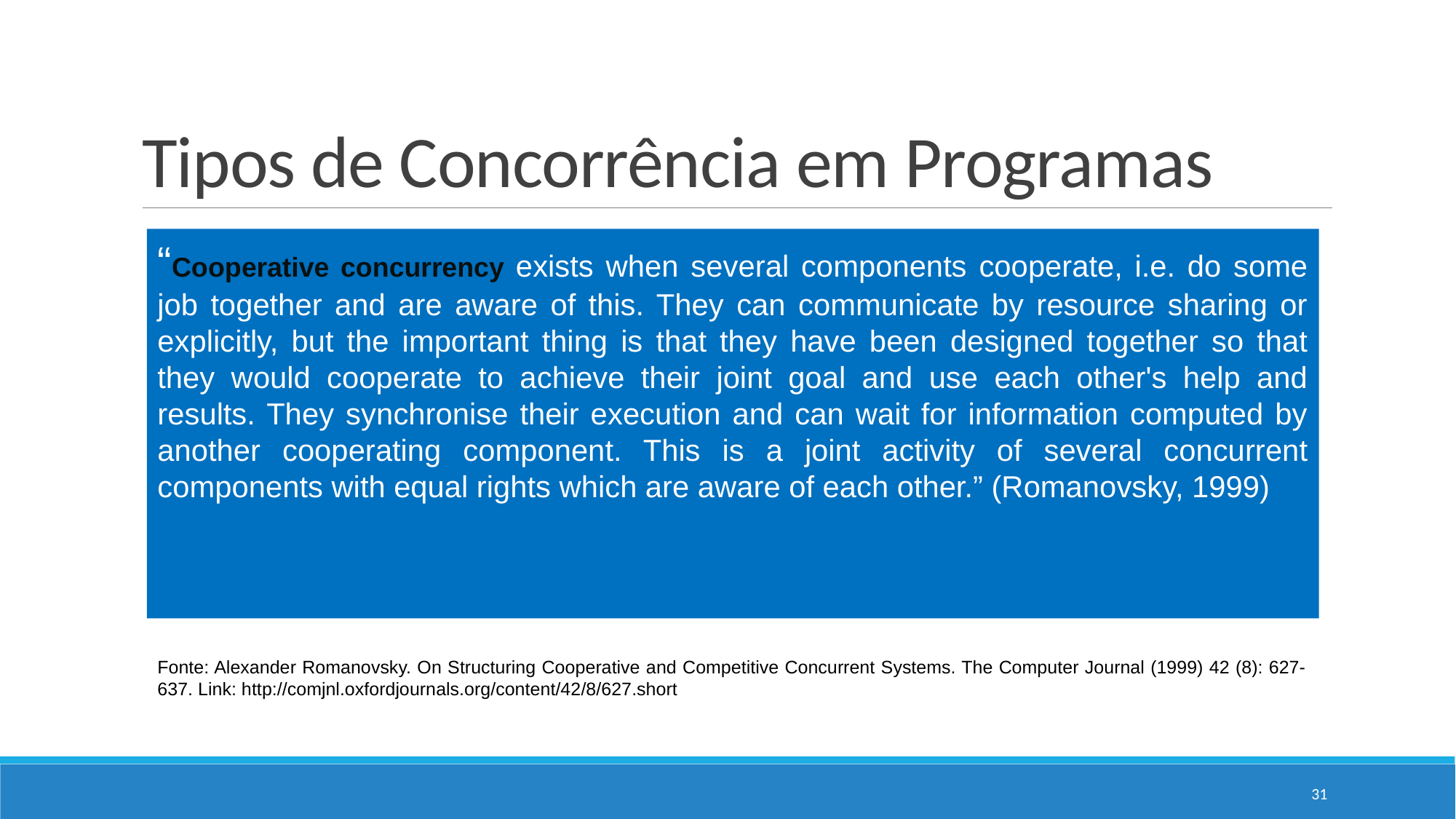

# Tipos de Concorrência em Programas
“Cooperative concurrency exists when several components cooperate, i.e. do some job together and are aware of this. They can communicate by resource sharing or explicitly, but the important thing is that they have been designed together so that they would cooperate to achieve their joint goal and use each other's help and results. They synchronise their execution and can wait for information computed by another cooperating component. This is a joint activity of several concurrent components with equal rights which are aware of each other.” (Romanovsky, 1999)

Fonte: Alexander Romanovsky. On Structuring Cooperative and Competitive Concurrent Systems. The Computer Journal (1999) 42 (8): 627-637. Link: http://comjnl.oxfordjournals.org/content/42/8/627.short
31